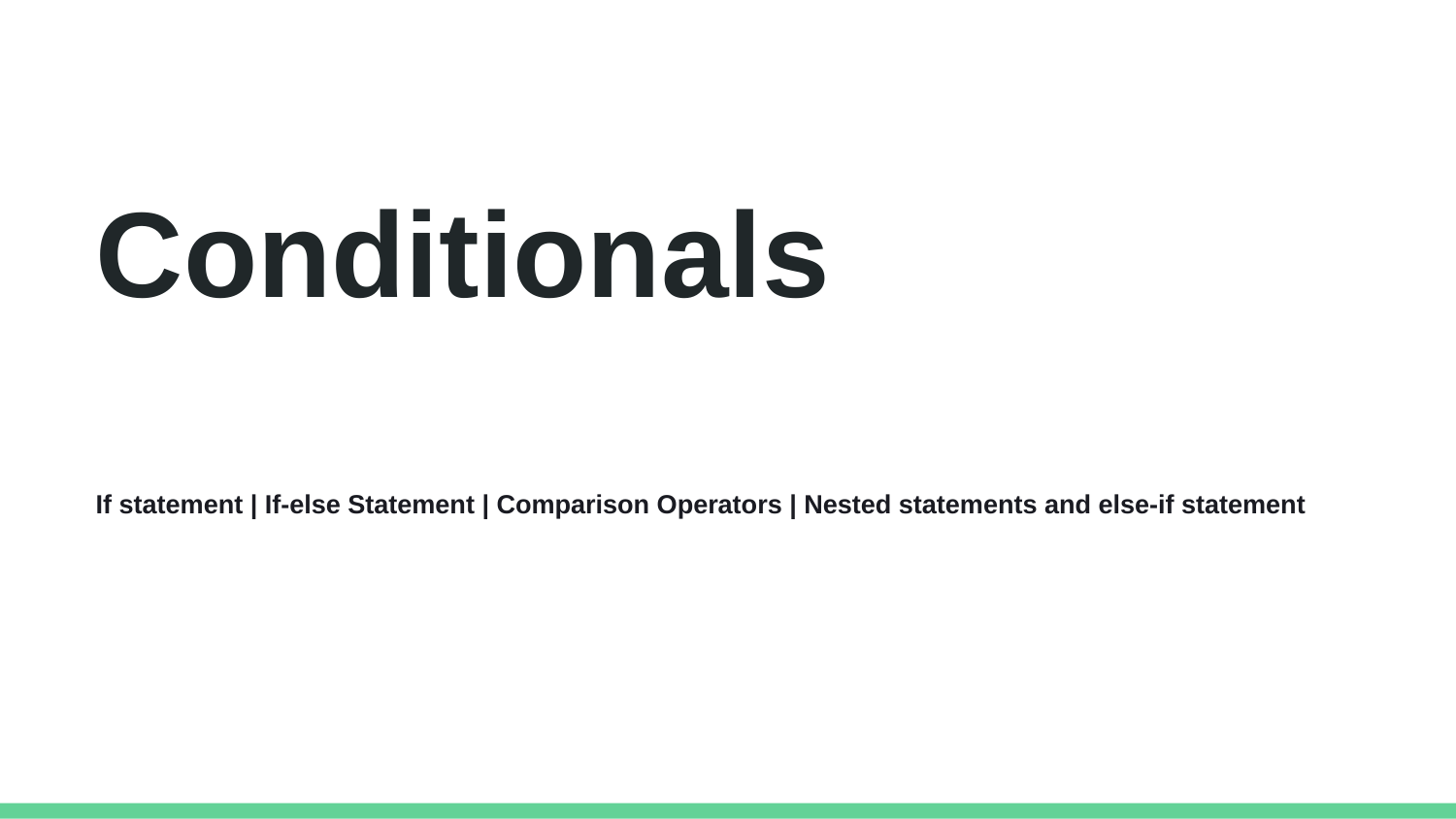

Conditionals
If statement | If-else Statement | Comparison Operators | Nested statements and else-if statement